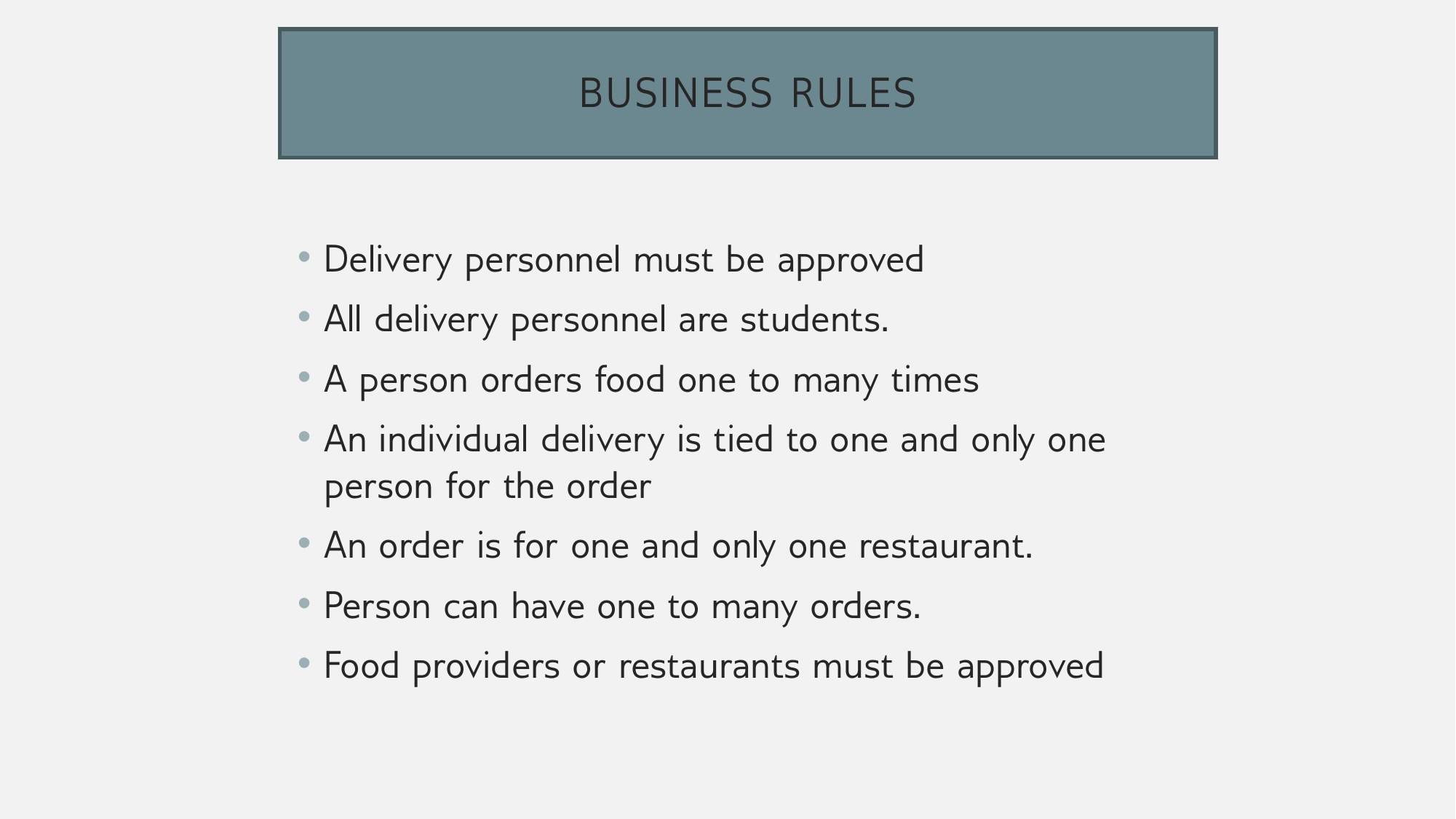

# Business Rules
Delivery personnel must be approved
All delivery personnel are students.
A person orders food one to many times
An individual delivery is tied to one and only one person for the order
An order is for one and only one restaurant.
Person can have one to many orders.
Food providers or restaurants must be approved